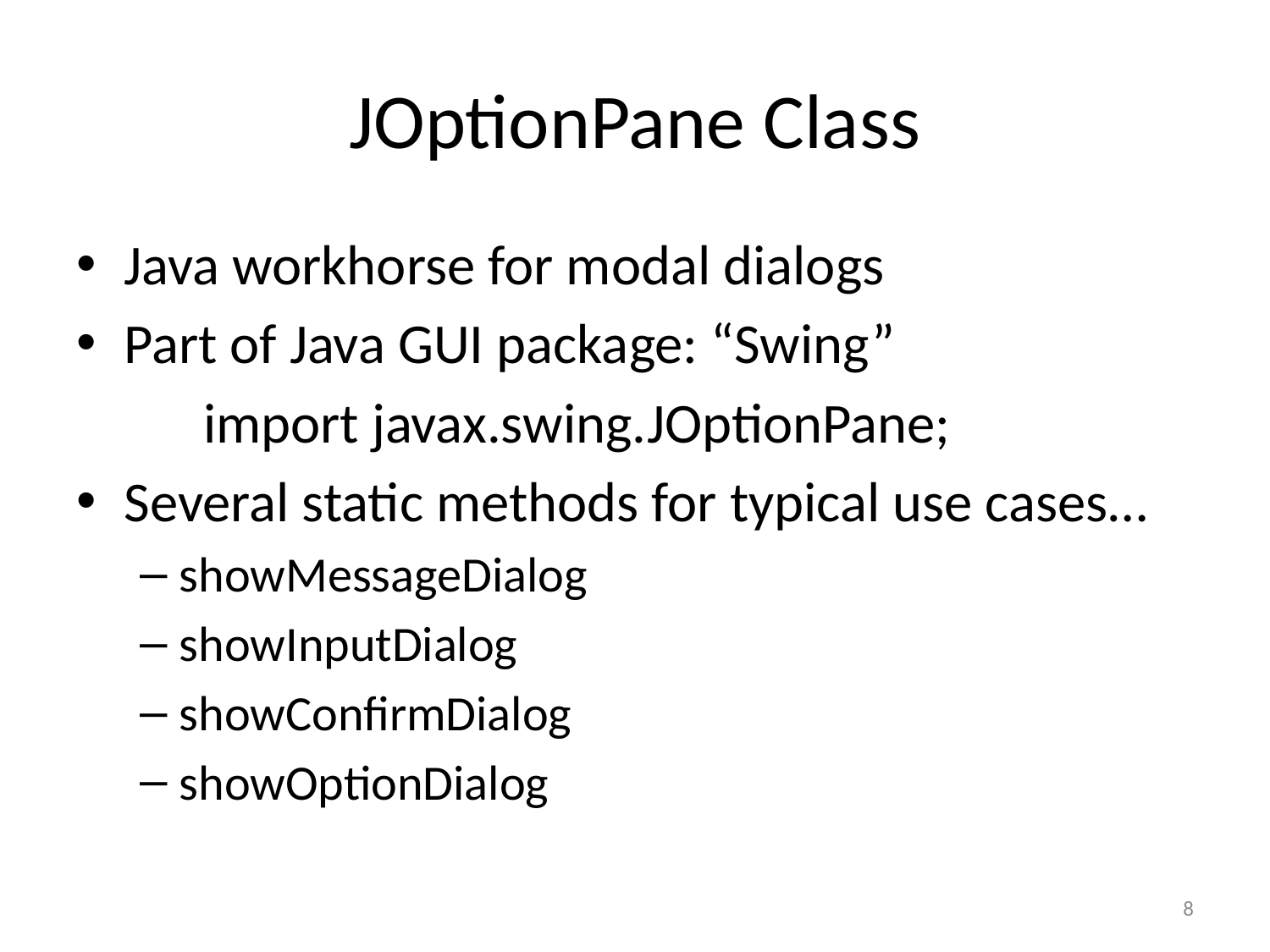

# JOptionPane Class
Java workhorse for modal dialogs
Part of Java GUI package: “Swing”
	import javax.swing.JOptionPane;
Several static methods for typical use cases…
showMessageDialog
showInputDialog
showConfirmDialog
showOptionDialog
8